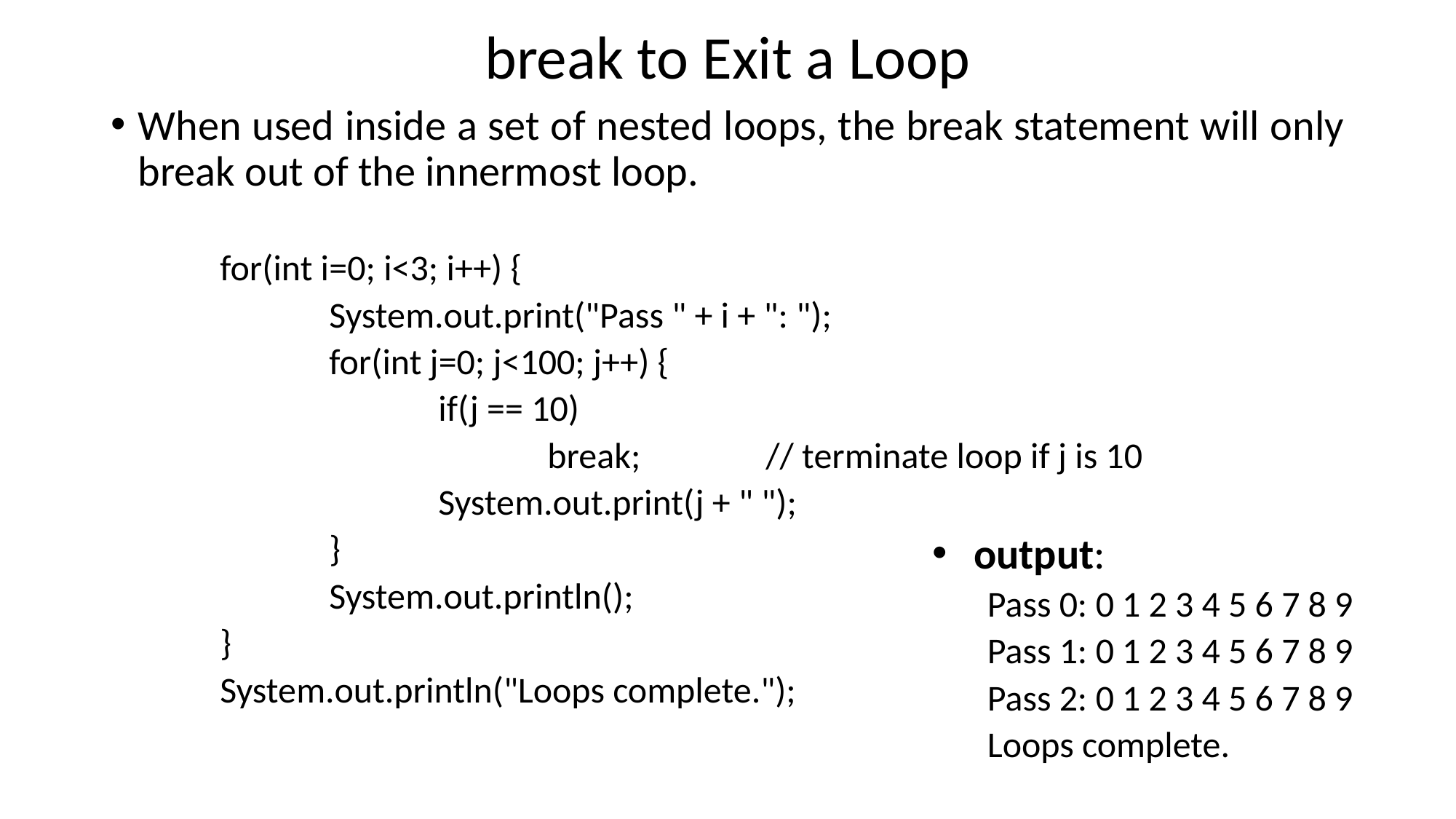

# break to Exit a Loop
When used inside a set of nested loops, the break statement will only break out of the innermost loop.

for(int i=0; i<3; i++) {
	System.out.print("Pass " + i + ": ");
	for(int j=0; j<100; j++) {
		if(j == 10)
			break; 		// terminate loop if j is 10
		System.out.print(j + " ");
	}
	System.out.println();
}
System.out.println("Loops complete.");
output:
Pass 0: 0 1 2 3 4 5 6 7 8 9
Pass 1: 0 1 2 3 4 5 6 7 8 9
Pass 2: 0 1 2 3 4 5 6 7 8 9
Loops complete.